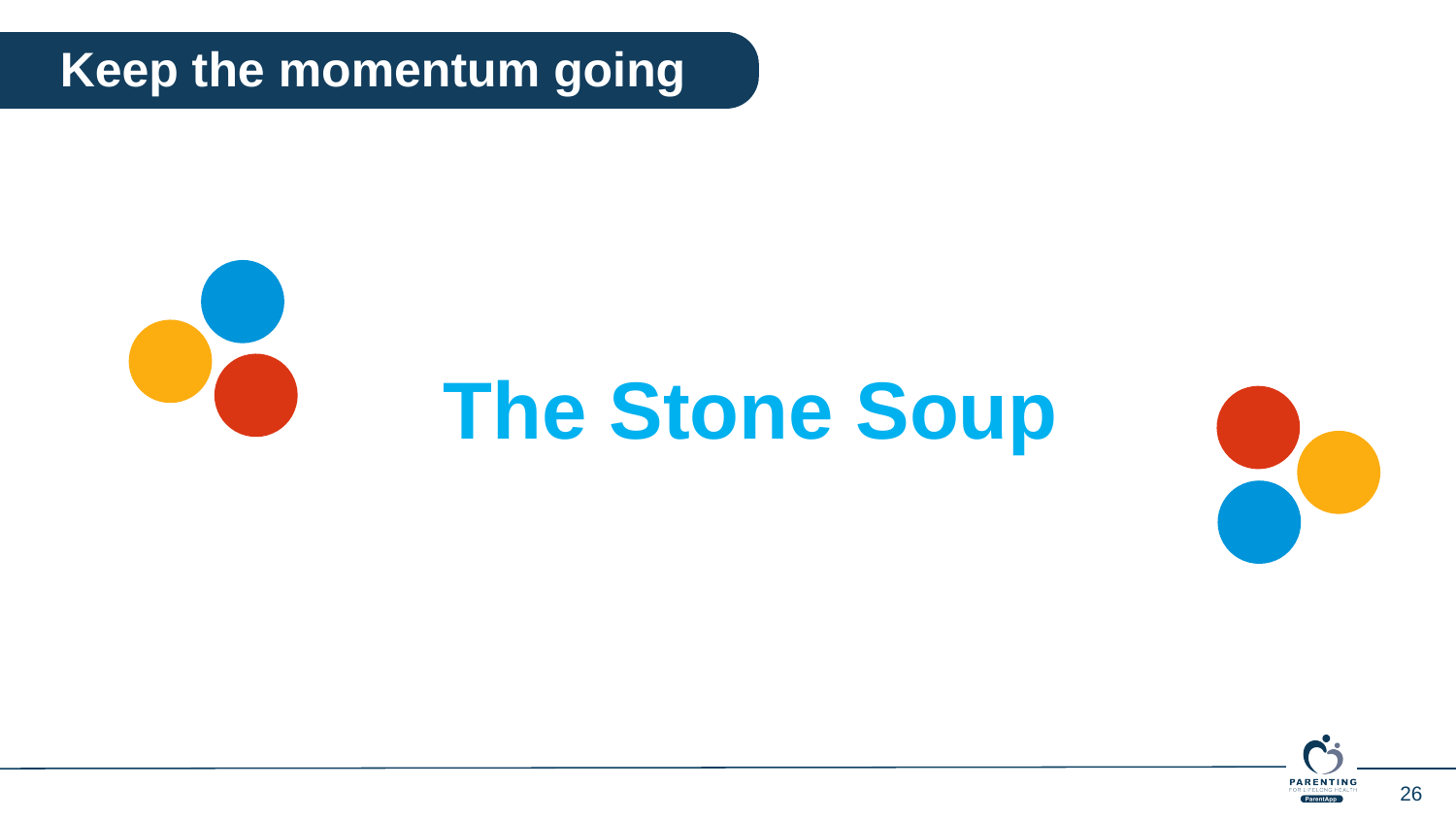

Keep the momentum going

The Stone Soup